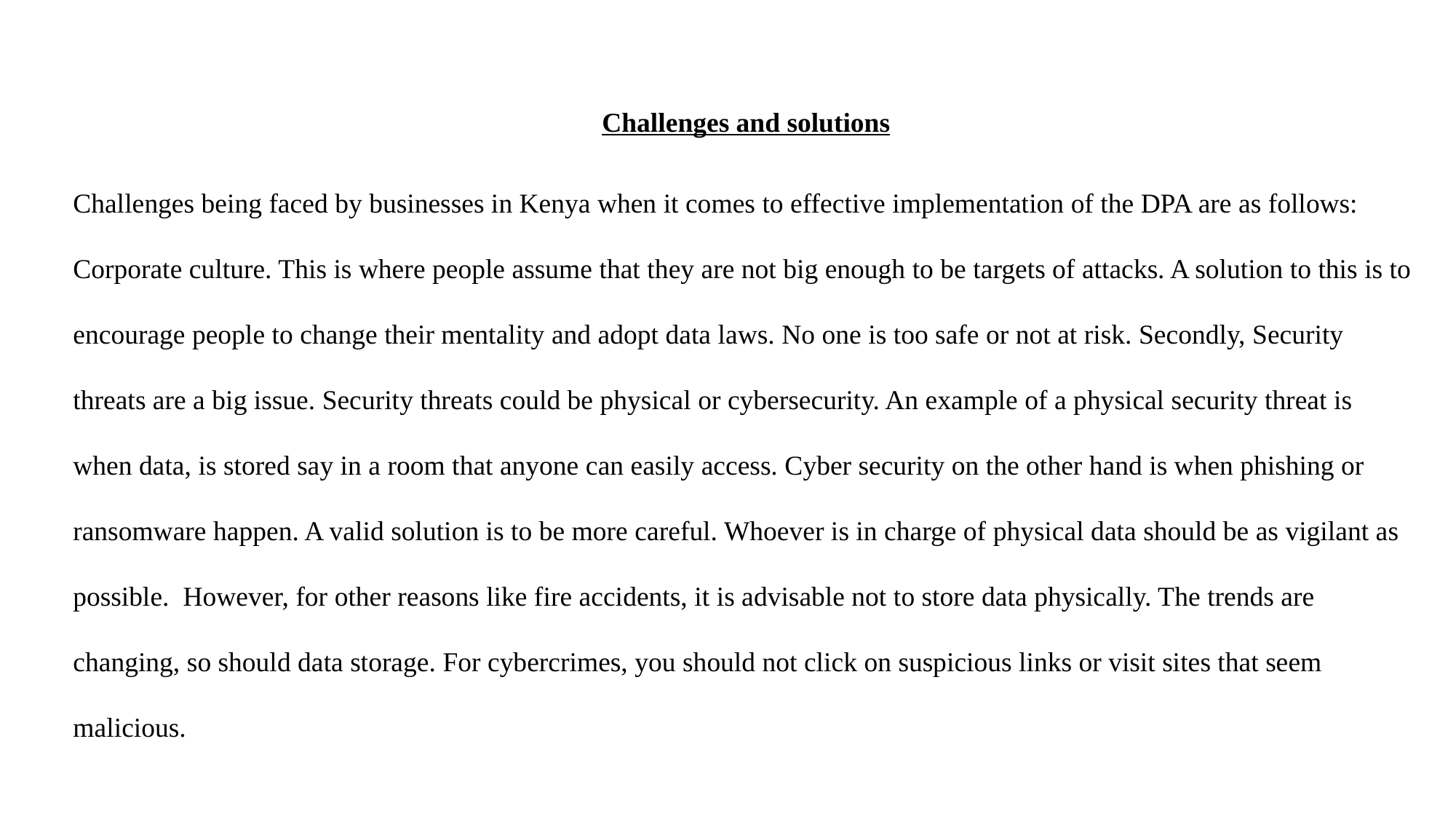

Challenges and solutions
Challenges being faced by businesses in Kenya when it comes to effective implementation of the DPA are as follows: Corporate culture. This is where people assume that they are not big enough to be targets of attacks. A solution to this is to encourage people to change their mentality and adopt data laws. No one is too safe or not at risk. Secondly, Security threats are a big issue. Security threats could be physical or cybersecurity. An example of a physical security threat is when data, is stored say in a room that anyone can easily access. Cyber security on the other hand is when phishing or ransomware happen. A valid solution is to be more careful. Whoever is in charge of physical data should be as vigilant as possible.  However, for other reasons like fire accidents, it is advisable not to store data physically. The trends are changing, so should data storage. For cybercrimes, you should not click on suspicious links or visit sites that seem malicious.